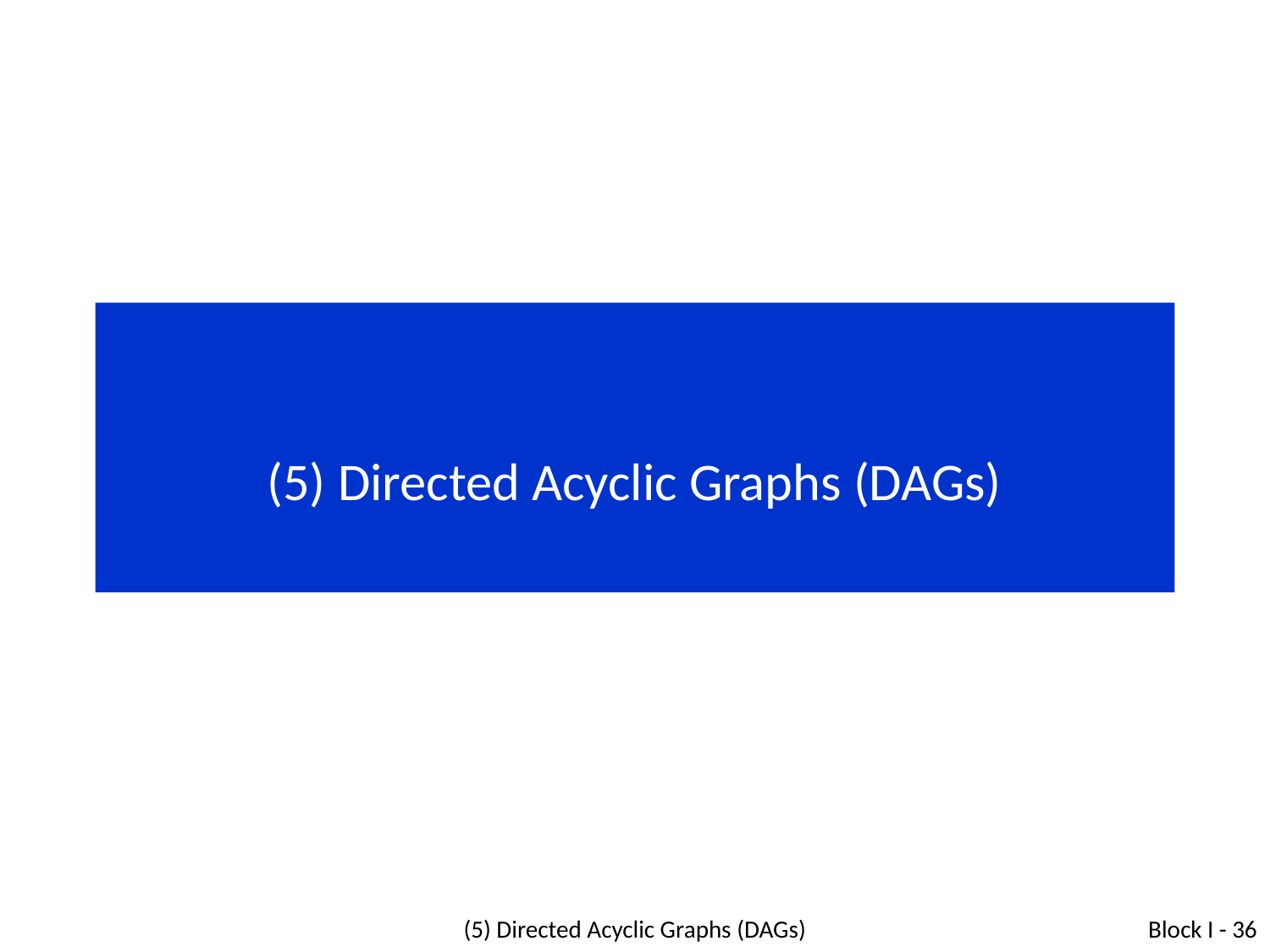

# (5) Directed Acyclic Graphs (DAGs)
(5) Directed Acyclic Graphs (DAGs)
Block I - 36